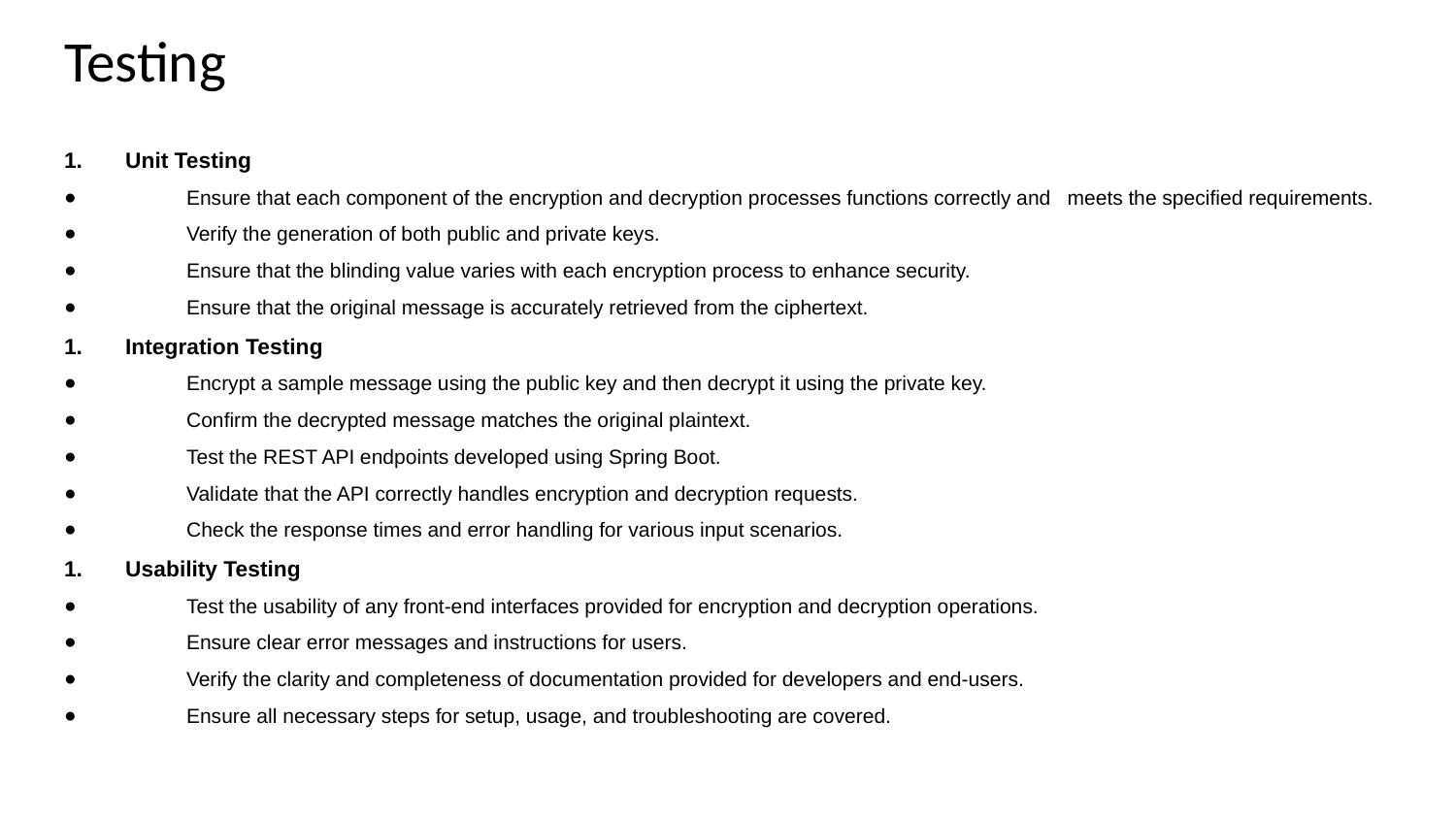

# Testing
Unit Testing
Ensure that each component of the encryption and decryption processes functions correctly and   meets the specified requirements.
Verify the generation of both public and private keys.
Ensure that the blinding value varies with each encryption process to enhance security.
Ensure that the original message is accurately retrieved from the ciphertext.
Integration Testing
Encrypt a sample message using the public key and then decrypt it using the private key.
Confirm the decrypted message matches the original plaintext.
Test the REST API endpoints developed using Spring Boot.
Validate that the API correctly handles encryption and decryption requests.
Check the response times and error handling for various input scenarios.
Usability Testing
Test the usability of any front-end interfaces provided for encryption and decryption operations.
Ensure clear error messages and instructions for users.
Verify the clarity and completeness of documentation provided for developers and end-users.
Ensure all necessary steps for setup, usage, and troubleshooting are covered.